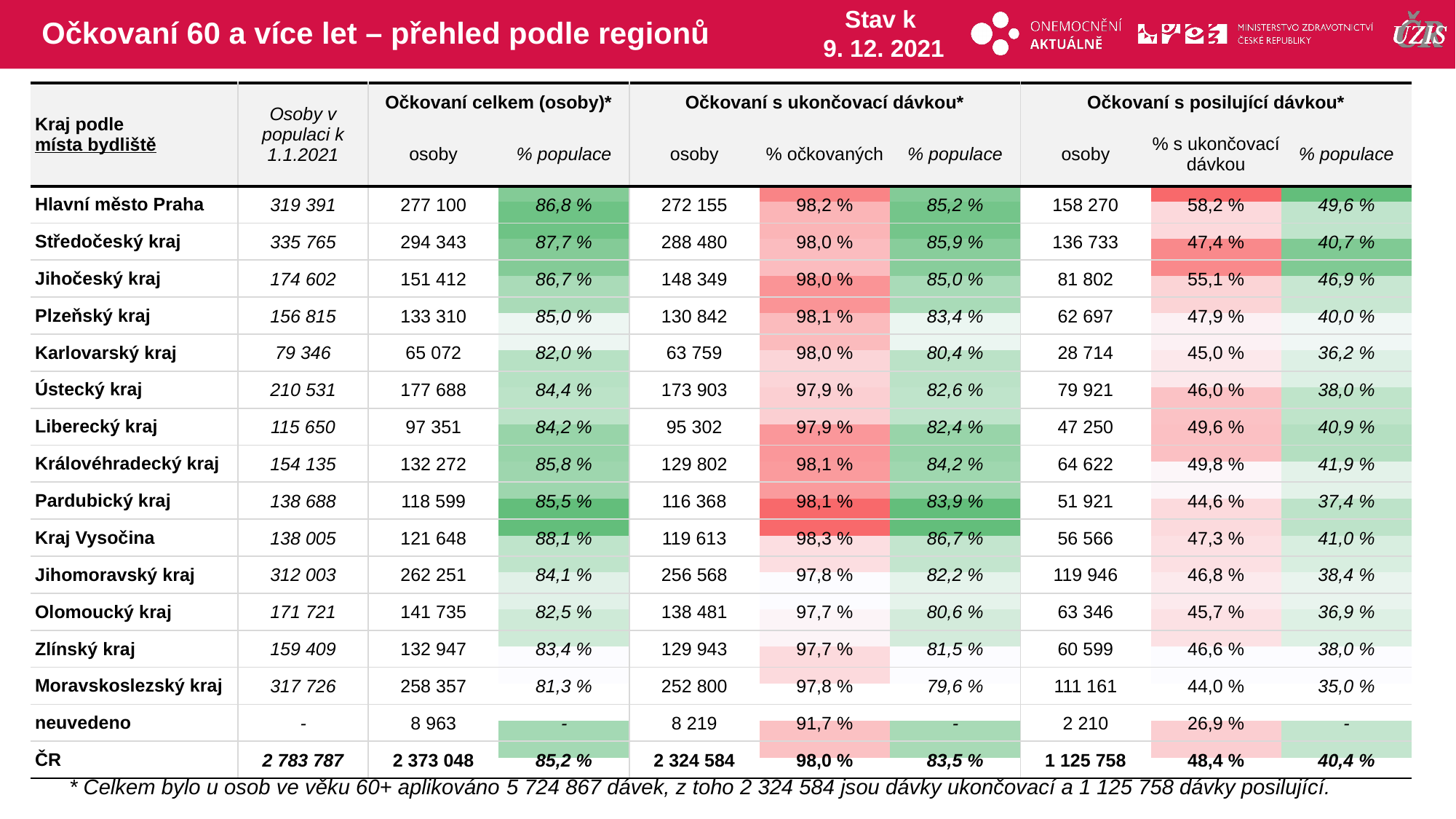

# Očkovaní 60 a více let – přehled podle regionů
Stav k
9. 12. 2021
| Kraj podle místa bydliště | Osoby v populaci k 1.1.2021 | Očkovaní celkem (osoby)\* |  | Očkovaní s ukončovací dávkou\* |  |  | Očkovaní s posilující dávkou\* |  |  |
| --- | --- | --- | --- | --- | --- | --- | --- | --- | --- |
|  |  | osoby | % populace | osoby | % očkovaných | % populace | osoby | % s ukončovací dávkou | % populace |
| Hlavní město Praha | 319 391 | 277 100 | 86,8 % | 272 155 | 98,2 % | 85,2 % | 158 270 | 58,2 % | 49,6 % |
| Středočeský kraj | 335 765 | 294 343 | 87,7 % | 288 480 | 98,0 % | 85,9 % | 136 733 | 47,4 % | 40,7 % |
| Jihočeský kraj | 174 602 | 151 412 | 86,7 % | 148 349 | 98,0 % | 85,0 % | 81 802 | 55,1 % | 46,9 % |
| Plzeňský kraj | 156 815 | 133 310 | 85,0 % | 130 842 | 98,1 % | 83,4 % | 62 697 | 47,9 % | 40,0 % |
| Karlovarský kraj | 79 346 | 65 072 | 82,0 % | 63 759 | 98,0 % | 80,4 % | 28 714 | 45,0 % | 36,2 % |
| Ústecký kraj | 210 531 | 177 688 | 84,4 % | 173 903 | 97,9 % | 82,6 % | 79 921 | 46,0 % | 38,0 % |
| Liberecký kraj | 115 650 | 97 351 | 84,2 % | 95 302 | 97,9 % | 82,4 % | 47 250 | 49,6 % | 40,9 % |
| Královéhradecký kraj | 154 135 | 132 272 | 85,8 % | 129 802 | 98,1 % | 84,2 % | 64 622 | 49,8 % | 41,9 % |
| Pardubický kraj | 138 688 | 118 599 | 85,5 % | 116 368 | 98,1 % | 83,9 % | 51 921 | 44,6 % | 37,4 % |
| Kraj Vysočina | 138 005 | 121 648 | 88,1 % | 119 613 | 98,3 % | 86,7 % | 56 566 | 47,3 % | 41,0 % |
| Jihomoravský kraj | 312 003 | 262 251 | 84,1 % | 256 568 | 97,8 % | 82,2 % | 119 946 | 46,8 % | 38,4 % |
| Olomoucký kraj | 171 721 | 141 735 | 82,5 % | 138 481 | 97,7 % | 80,6 % | 63 346 | 45,7 % | 36,9 % |
| Zlínský kraj | 159 409 | 132 947 | 83,4 % | 129 943 | 97,7 % | 81,5 % | 60 599 | 46,6 % | 38,0 % |
| Moravskoslezský kraj | 317 726 | 258 357 | 81,3 % | 252 800 | 97,8 % | 79,6 % | 111 161 | 44,0 % | 35,0 % |
| neuvedeno | - | 8 963 | - | 8 219 | 91,7 % | - | 2 210 | 26,9 % | - |
| ČR | 2 783 787 | 2 373 048 | 85,2 % | 2 324 584 | 98,0 % | 83,5 % | 1 125 758 | 48,4 % | 40,4 % |
|  |  |  |  |  |  |  |  |  |
| --- | --- | --- | --- | --- | --- | --- | --- | --- |
|  |  |  |  |  |  |  |  |  |
|  |  |  |  |  |  |  |  |  |
|  |  |  |  |  |  |  |  |  |
|  |  |  |  |  |  |  |  |  |
|  |  |  |  |  |  |  |  |  |
|  |  |  |  |  |  |  |  |  |
|  |  |  |  |  |  |  |  |  |
|  |  |  |  |  |  |  |  |  |
|  |  |  |  |  |  |  |  |  |
|  |  |  |  |  |  |  |  |  |
|  |  |  |  |  |  |  |  |  |
|  |  |  |  |  |  |  |  |  |
|  |  |  |  |  |  |  |  |  |
|  |  |  |  |  |  |  |  |  |
|  |  |  |  |  |  |  |  |  |
* Celkem bylo u osob ve věku 60+ aplikováno 5 724 867 dávek, z toho 2 324 584 jsou dávky ukončovací a 1 125 758 dávky posilující.